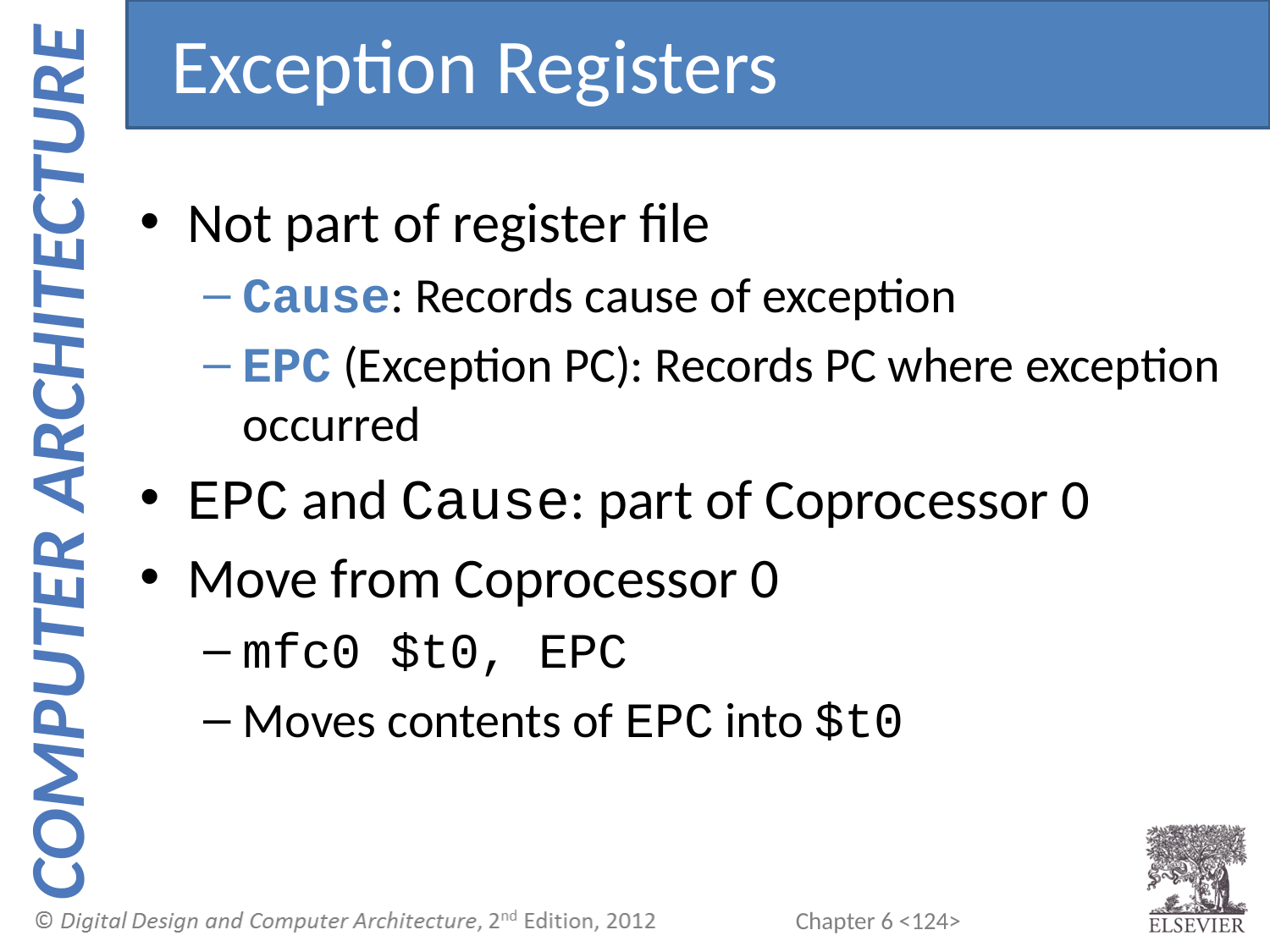

Exception Registers

Not part of register file
Cause: Records cause of exception
EPC (Exception PC): Records PC where exception occurred
EPC and Cause: part of Coprocessor 0
Move from Coprocessor 0
mfc0 $t0, EPC
Moves contents of EPC into $t0